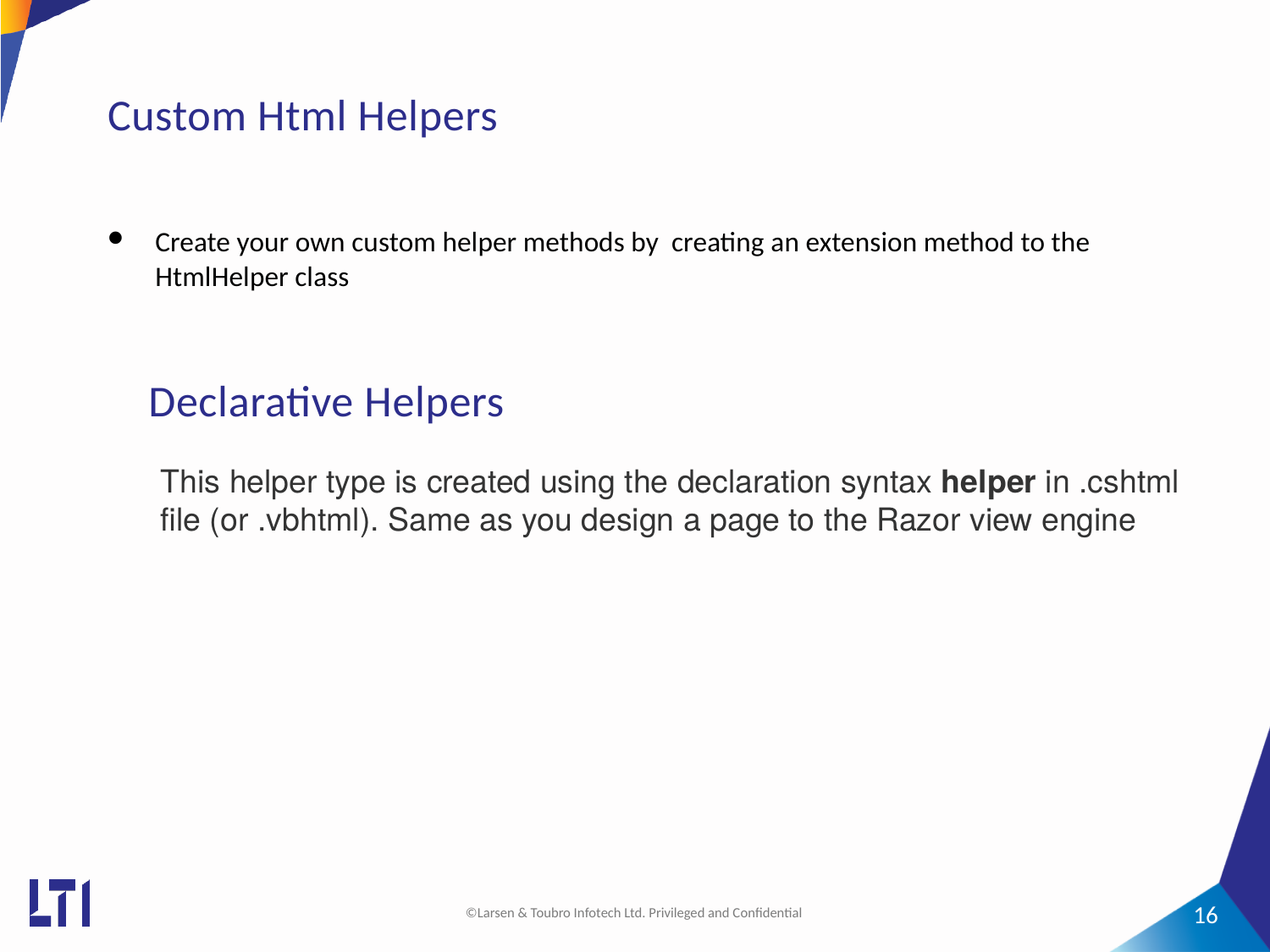

# Custom Html Helpers
Create your own custom helper methods by  creating an extension method to the  HtmlHelper class
Declarative Helpers
This helper type is created using the declaration syntax helper in .cshtml file (or .vbhtml). Same as you design a page to the Razor view engine